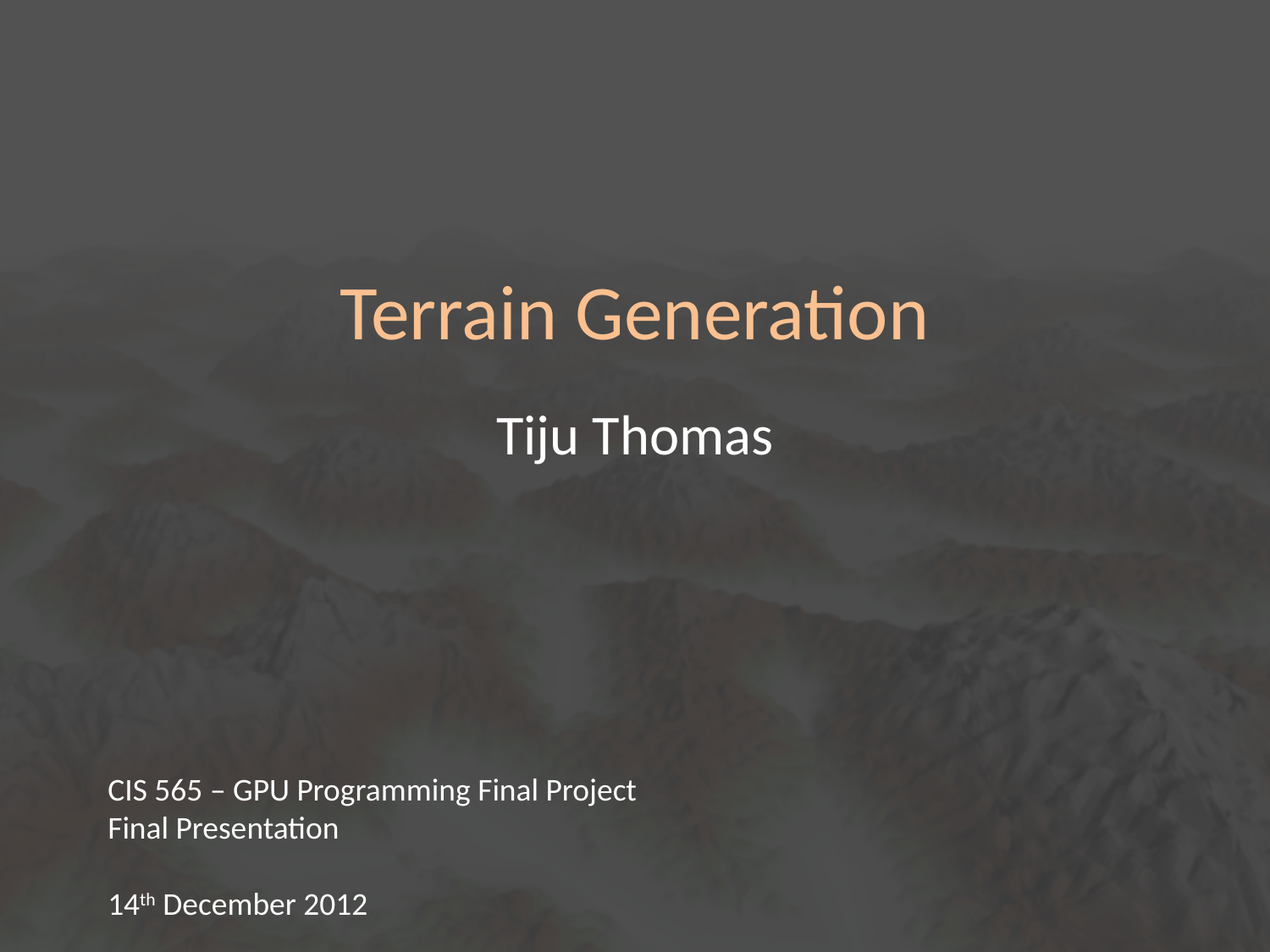

# Terrain Generation
Tiju Thomas
CIS 565 – GPU Programming Final Project
Final Presentation

14th December 2012